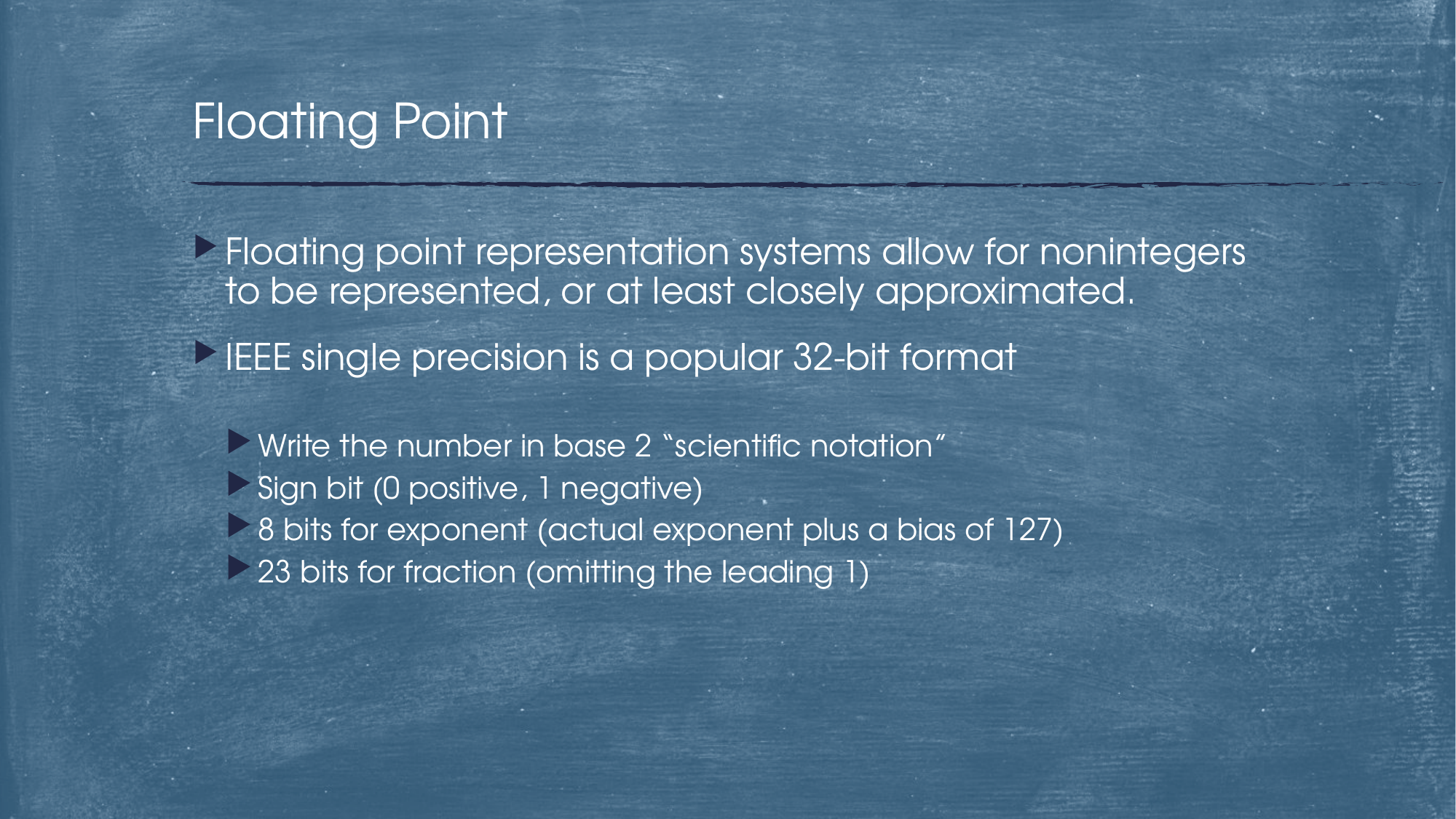

# Floating Point
Floating point representation systems allow for nonintegers to be represented, or at least closely approximated.
IEEE single precision is a popular 32-bit format

Write the number in base 2 “scientific notation”
Sign bit (0 positive, 1 negative)
8 bits for exponent (actual exponent plus a bias of 127)
23 bits for fraction (omitting the leading 1)